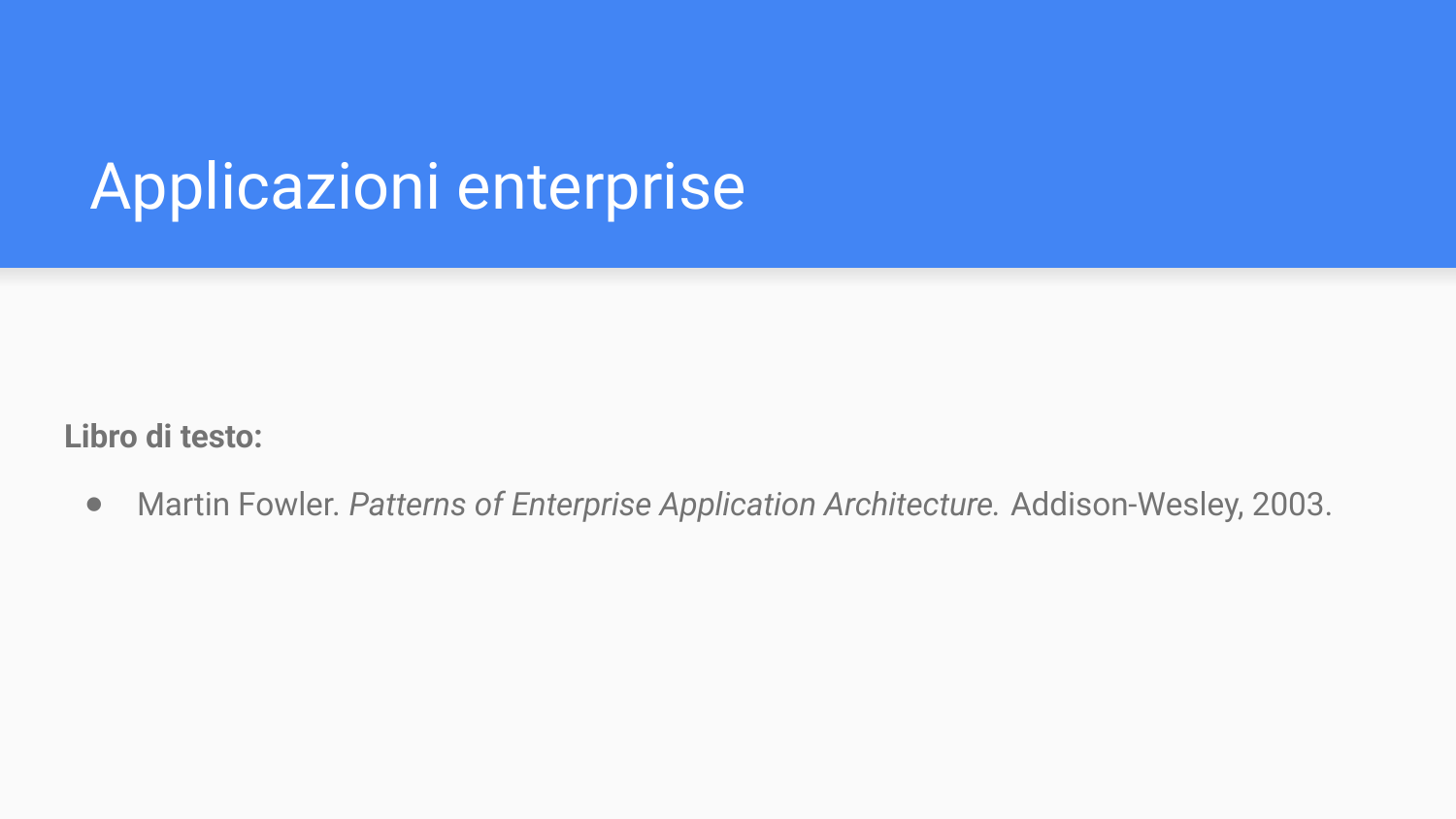

# Applicazioni enterprise
Libro di testo:
Martin Fowler. Patterns of Enterprise Application Architecture. Addison-Wesley, 2003.